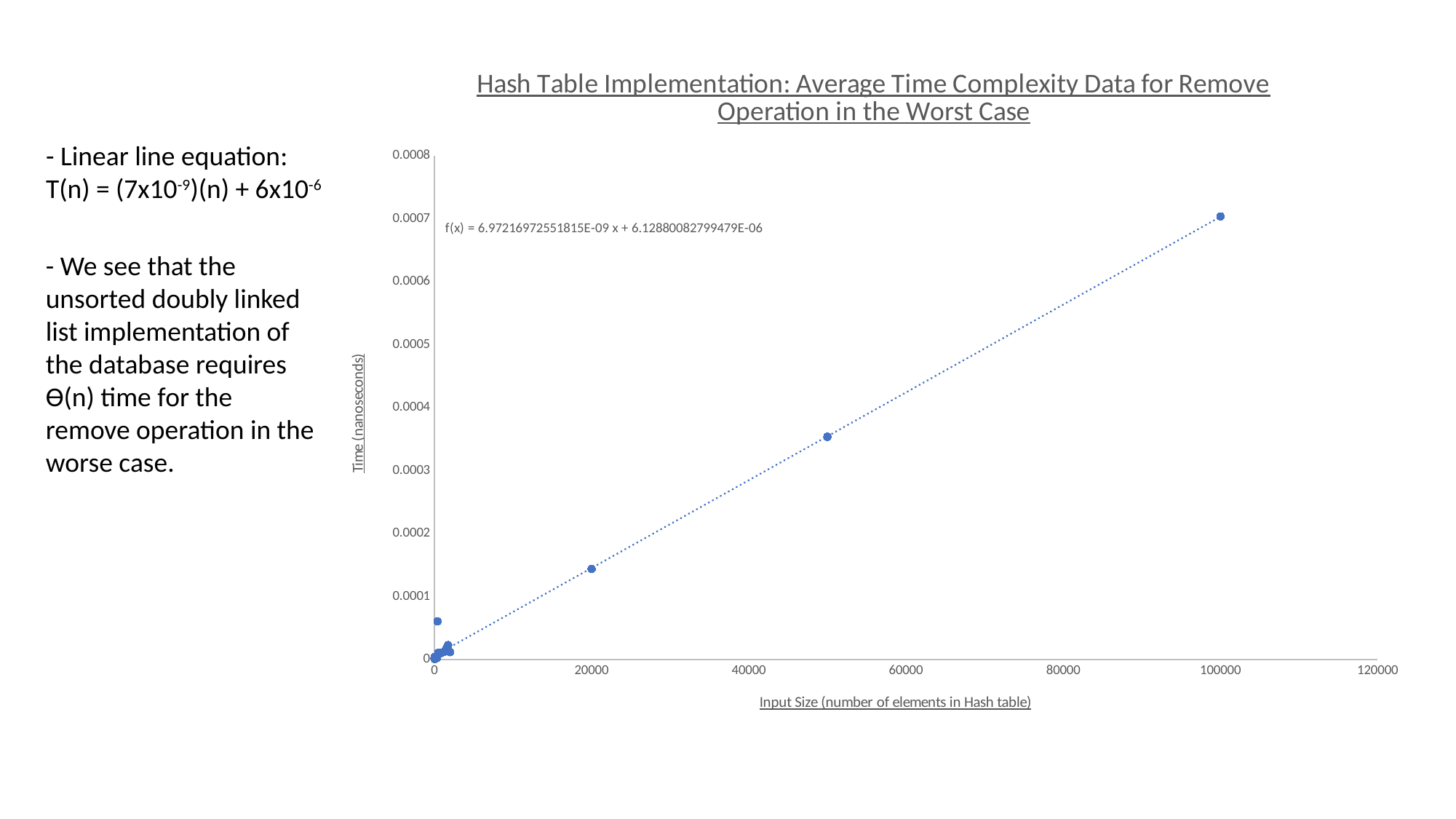

### Chart: Hash Table Implementation: Average Time Complexity Data for Remove Operation in the Worst Case

| Category | Tme (nanoseconds) |
|---|---|
- Linear line equation:
T(n) = (7x10-9)(n) + 6x10-6
- We see that the unsorted doubly linked list implementation of the database requires Ѳ(n) time for the remove operation in the worse case.